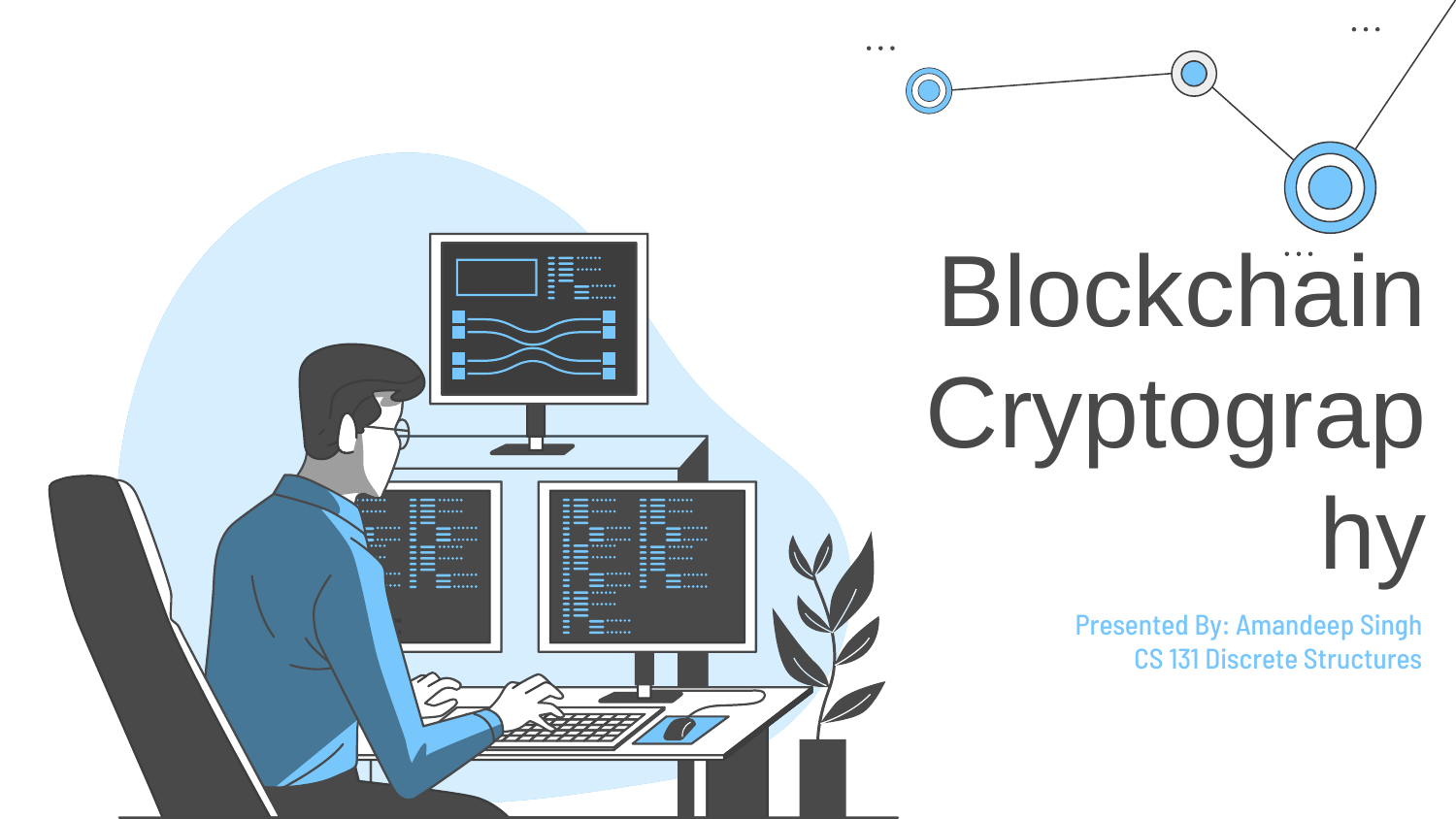

# Blockchain Cryptography
Presented By: Amandeep Singh
CS 131 Discrete Structures